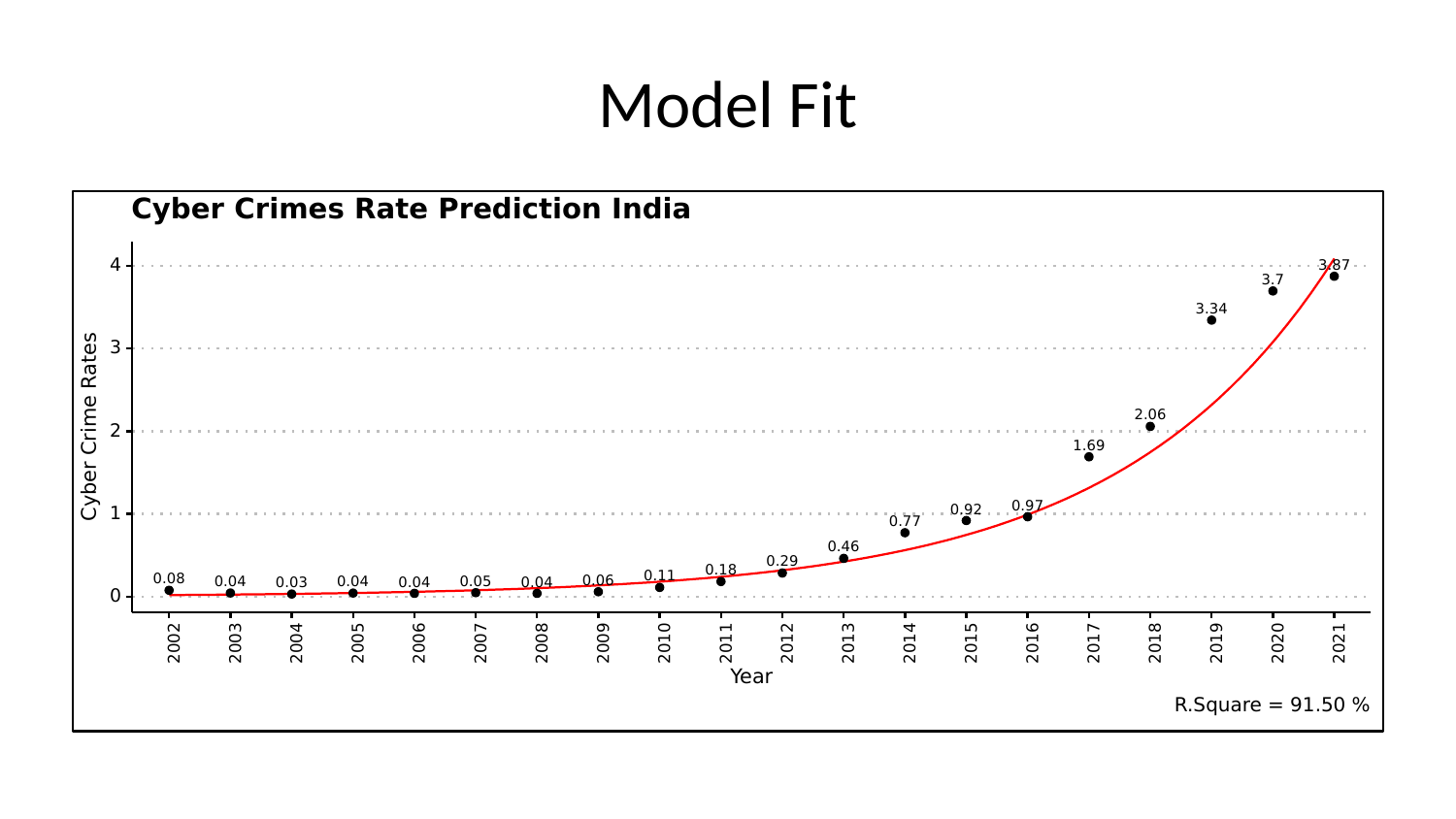

# Model Fit

Cyber Crimes Rate Prediction India

4
3.87

3.7

3.34

3

2.06
Cyber Crime Rates

2

1.69

0.97
0.92
1

0.77

0.46

0.29
0.18

0.11
0.08
0.06
0.05
0.04
0.04
0.04
0.04

0.03

0

2002
2003
2004
2005
2006
2007
2008
2009
2010
2011
2012
2013
2014
2015
2016
2017
2018
2019
2020
2021
Year
R.Square = 91.50 %